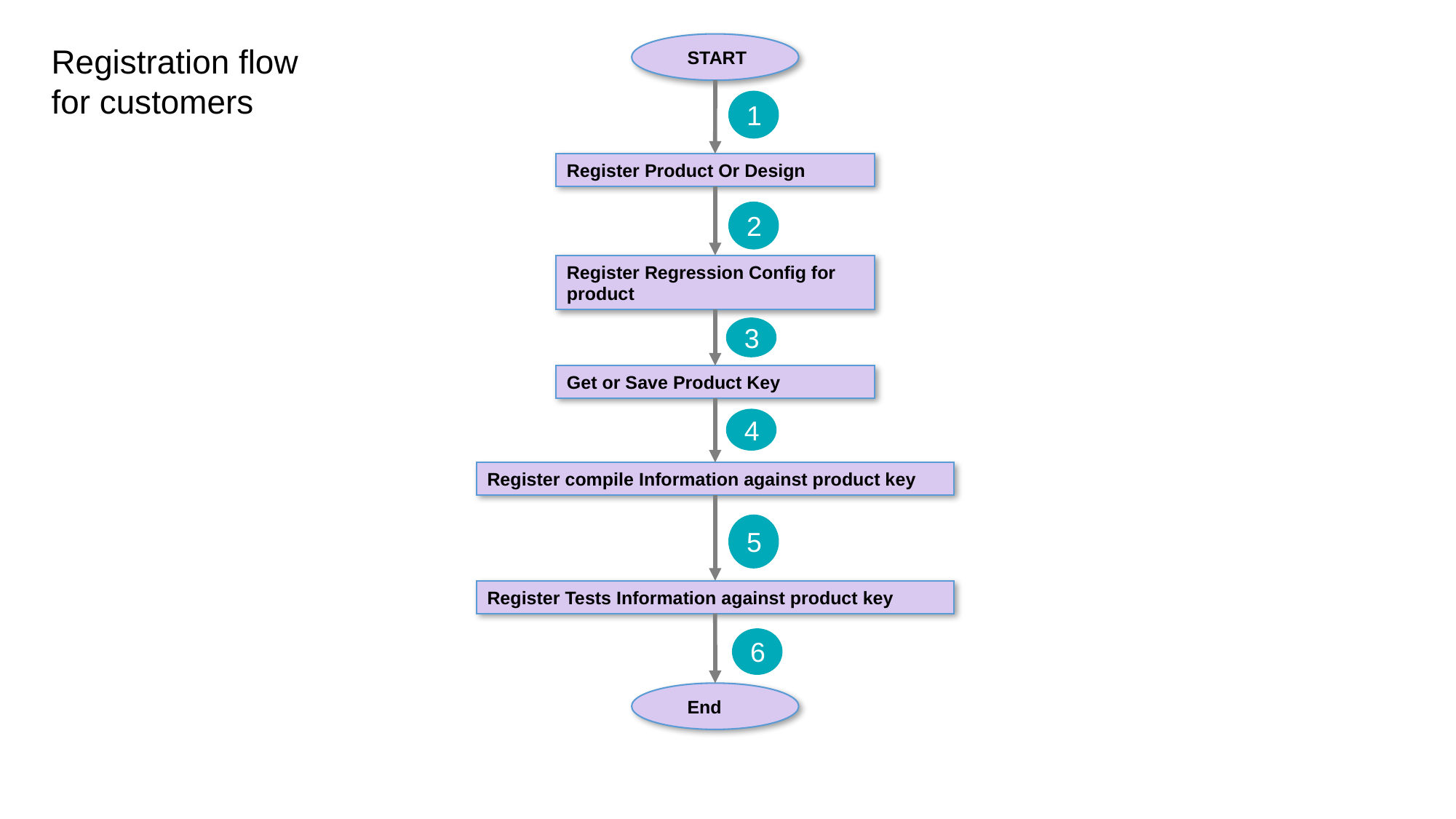

START
# Registration flow for customers
1
Register Product Or Design
2
Register Regression Config for product
3
Get or Save Product Key
4
Register compile Information against product key
5
Register Tests Information against product key
6
    End